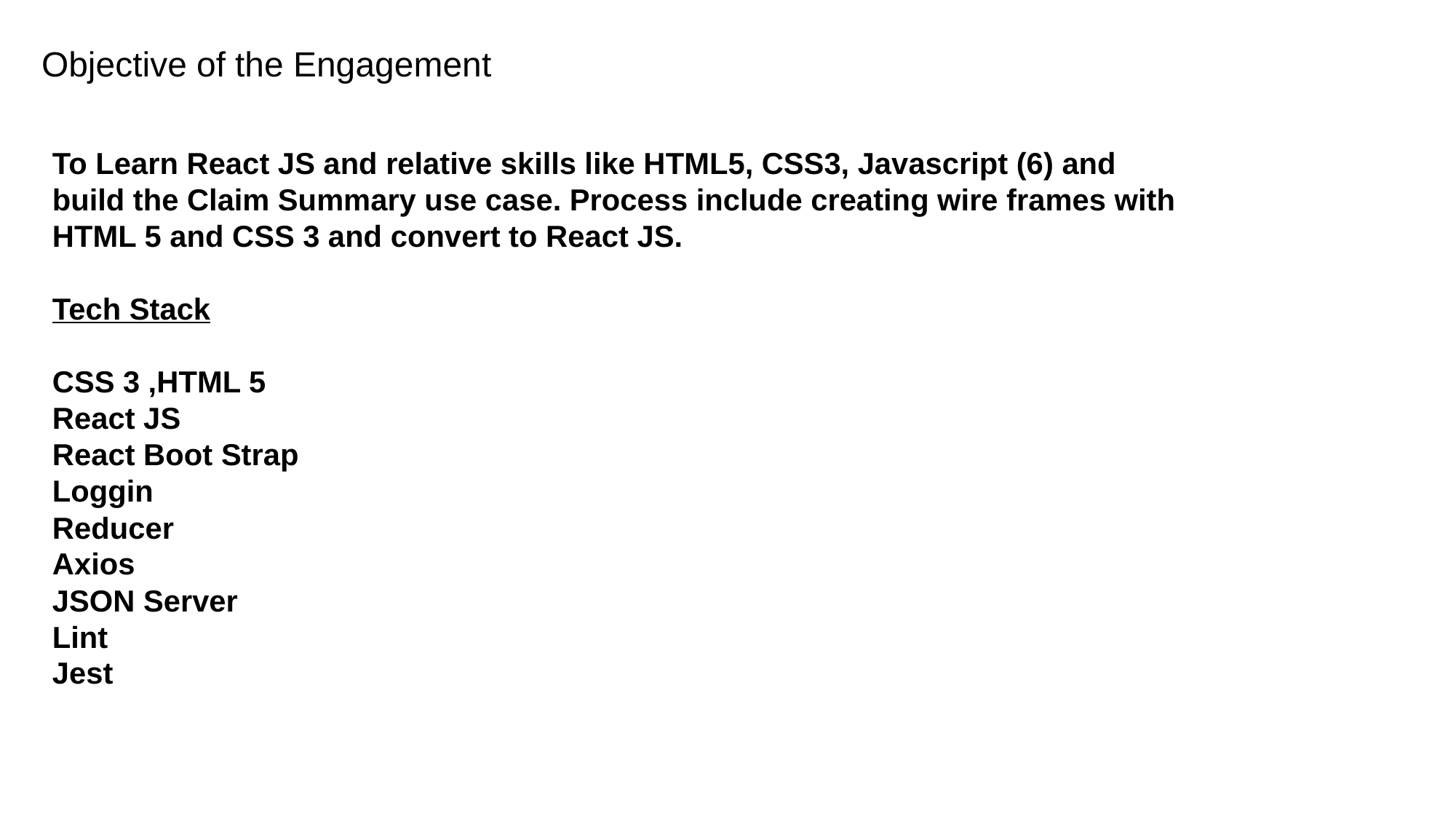

# Objective of the Engagement
To Learn React JS and relative skills like HTML5, CSS3, Javascript (6) and build the Claim Summary use case. Process include creating wire frames with HTML 5 and CSS 3 and convert to React JS.

Tech Stack

CSS 3 ,HTML 5
React JS
React Boot Strap
Loggin
Reducer
Axios
JSON Server
Lint
Jest